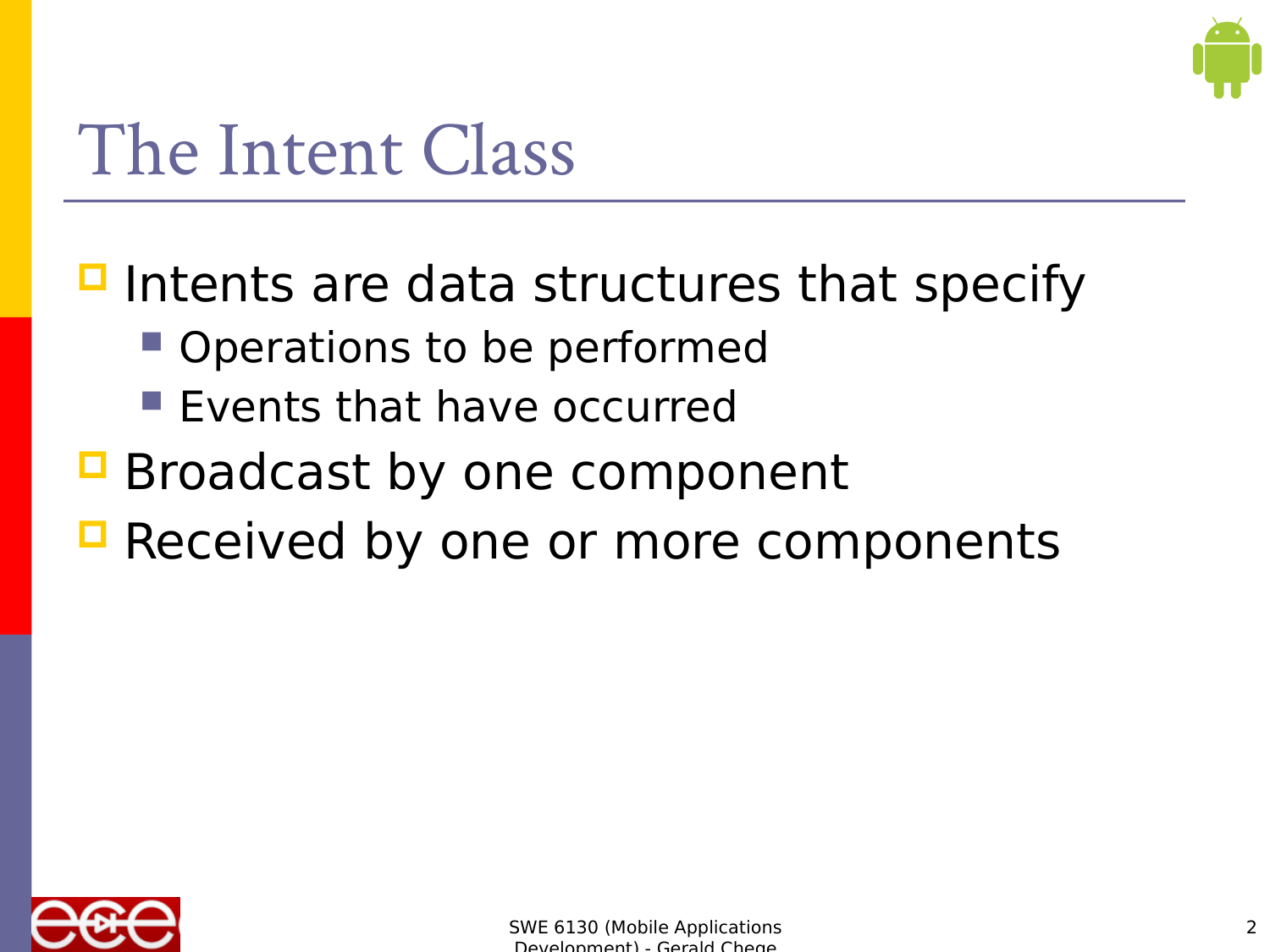

# The Intent Class
Intents are data structures that specify
Operations to be performed
Events that have occurred
Broadcast by one component
Received by one or more components
SWE 6130 (Mobile Applications Development) - Gerald Chege
2